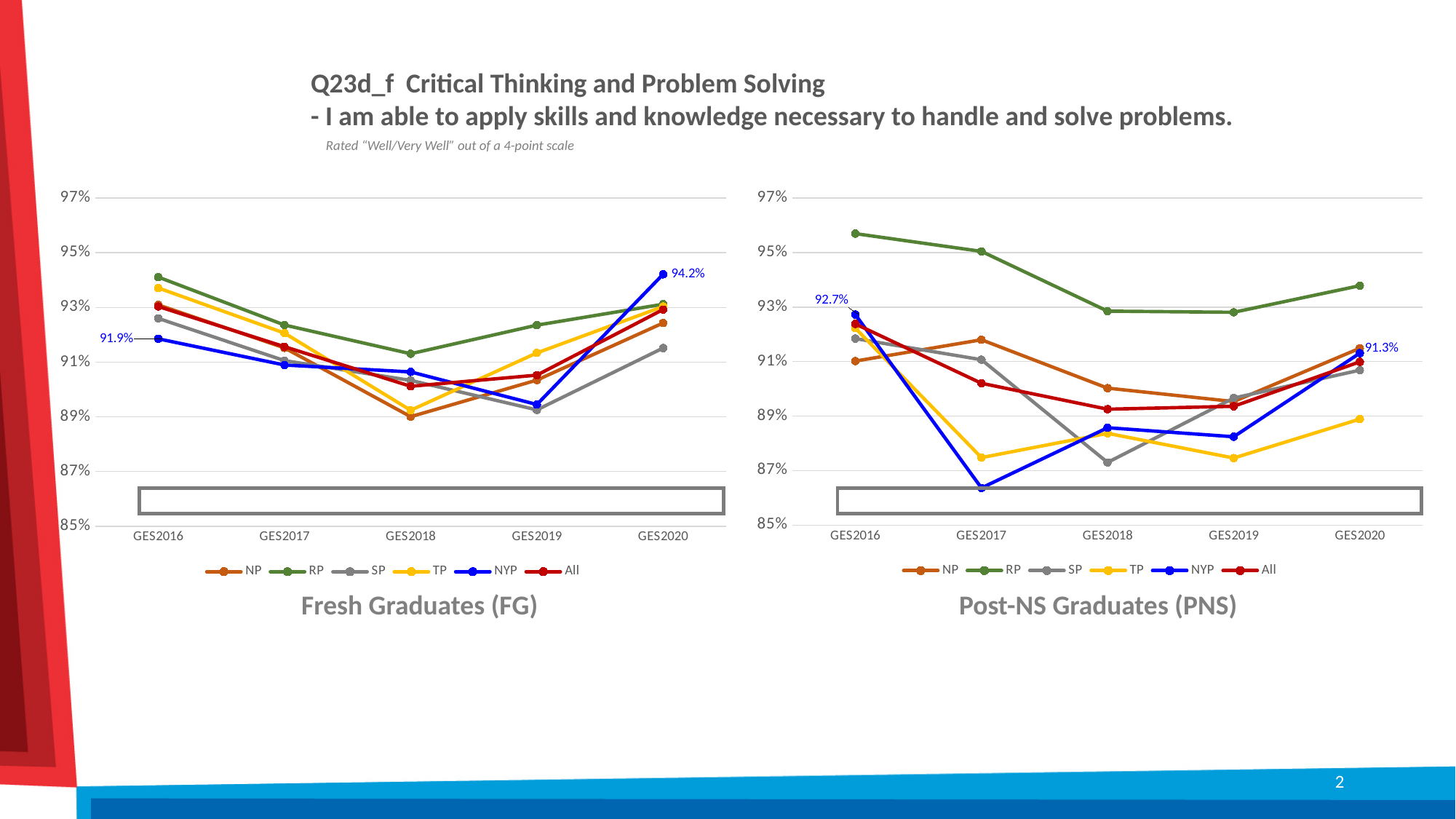

Q23d_f  Critical Thinking and Problem Solving
- I am able to apply skills and knowledge necessary to handle and solve problems.
Rated “Well/Very Well” out of a 4-point scale

### Chart

| Category | NP | RP | SP | TP | NYP | All |
|---|---|---|---|---|---|---|
| GES2016 | 0.9101796407185629 | 0.9569230769230769 | 0.9184290030211482 | 0.9222648752399232 | 0.9272529858849077 | 0.9238151194672934 |
| GES2017 | 0.9179894179894179 | 0.9504132231404958 | 0.9106844741235393 | 0.8747645951035782 | 0.8636363636363636 | 0.9020310633213859 |
| GES2018 | 0.9002375296912114 | 0.928495197438634 | 0.872992700729927 | 0.8836633663366337 | 0.8857142857142858 | 0.8925225384479407 |
| GES2019 | 0.895330112721417 | 0.9280660377358491 | 0.8965995836224845 | 0.8746056782334385 | 0.8824091778202676 | 0.893584260051326 |
| GES2020 | 0.9148936170212766 | 0.9378378378378378 | 0.9068413391557496 | 0.8888888888888888 | 0.9130938586326767 | 0.9099066105108954 |

### Chart

| Category | NP | RP | SP | TP | NYP | All |
|---|---|---|---|---|---|---|
| GES2016 | 0.930952380952381 | 0.9411196911196912 | 0.9260129183793306 | 0.9371428571428572 | 0.9185502727981294 | 0.9303671378427094 |
| GES2017 | 0.915228426395939 | 0.9235863474274071 | 0.9105786090005844 | 0.9206349206349206 | 0.9089785831960462 | 0.9156733326765836 |
| GES2018 | 0.8900634249471459 | 0.9130895601483837 | 0.9033270558694287 | 0.892408519934462 | 0.9064409967089798 | 0.9011789924973205 |
| GES2019 | 0.9034369885433715 | 0.9235364396654719 | 0.8925453324378778 | 0.9133858267716535 | 0.8945044160942099 | 0.9052389176741509 |
| GES2020 | 0.9243331518780621 | 0.9312039312039312 | 0.9151670951156813 | 0.9303405572755418 | 0.9421238047307499 | 0.9292421193829644 |

Fresh Graduates (FG)
Post-NS Graduates (PNS)
2